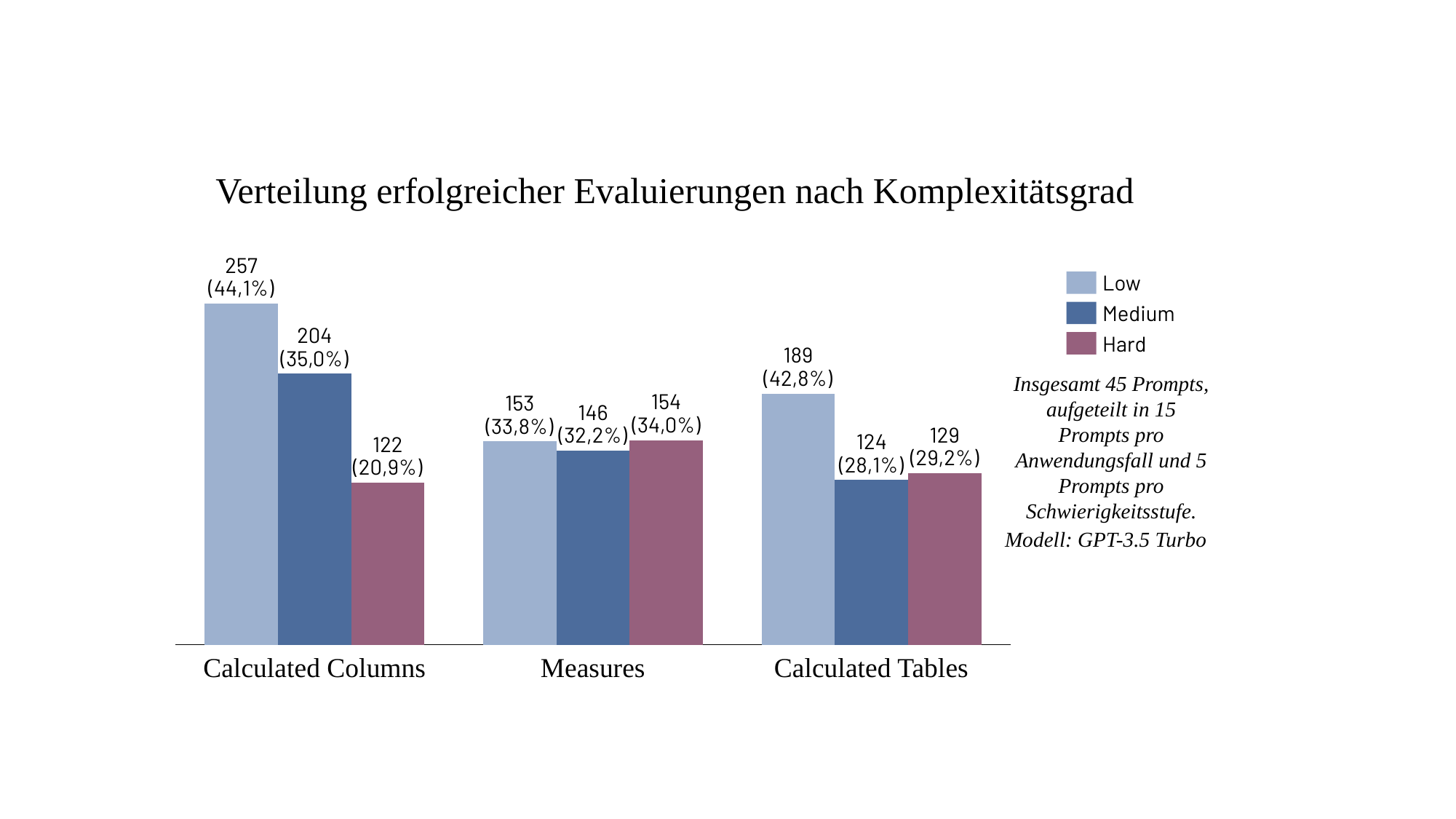

Verteilung erfolgreicher Evaluierungen nach Komplexitätsgrad
257
(44,1%)

Low

### Chart

| Category |  |  |  |
|---|---|---|---|
Medium
204
(35,0%)

Hard
189
(42,8%)
Insgesamt 45 Prompts, aufgeteilt in 15 Prompts pro Anwendungsfall und 5 Prompts pro Schwierigkeitsstufe.
154
(34,0%)
153
(33,8%)
146
(32,2%)
129
(29,2%)
124
(28,1%)
122
(20,9%)
Modell: GPT-3.5 Turbo
Calculated Columns
Measures
Calculated Tables